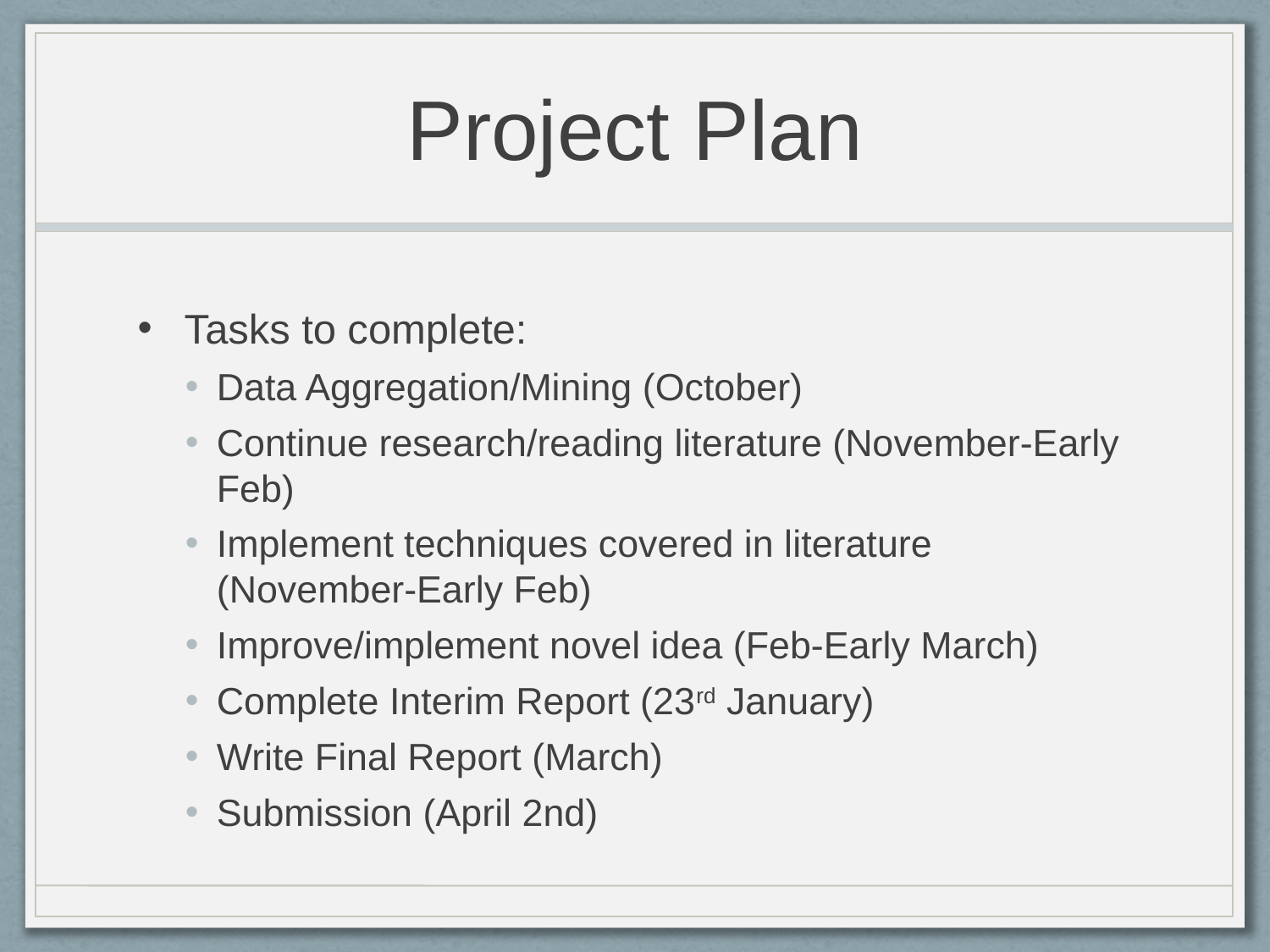

# Project Plan
Tasks to complete:
Data Aggregation/Mining (October)
Continue research/reading literature (November-Early Feb)
Implement techniques covered in literature (November-Early Feb)
Improve/implement novel idea (Feb-Early March)
Complete Interim Report (23rd January)
Write Final Report (March)
Submission (April 2nd)